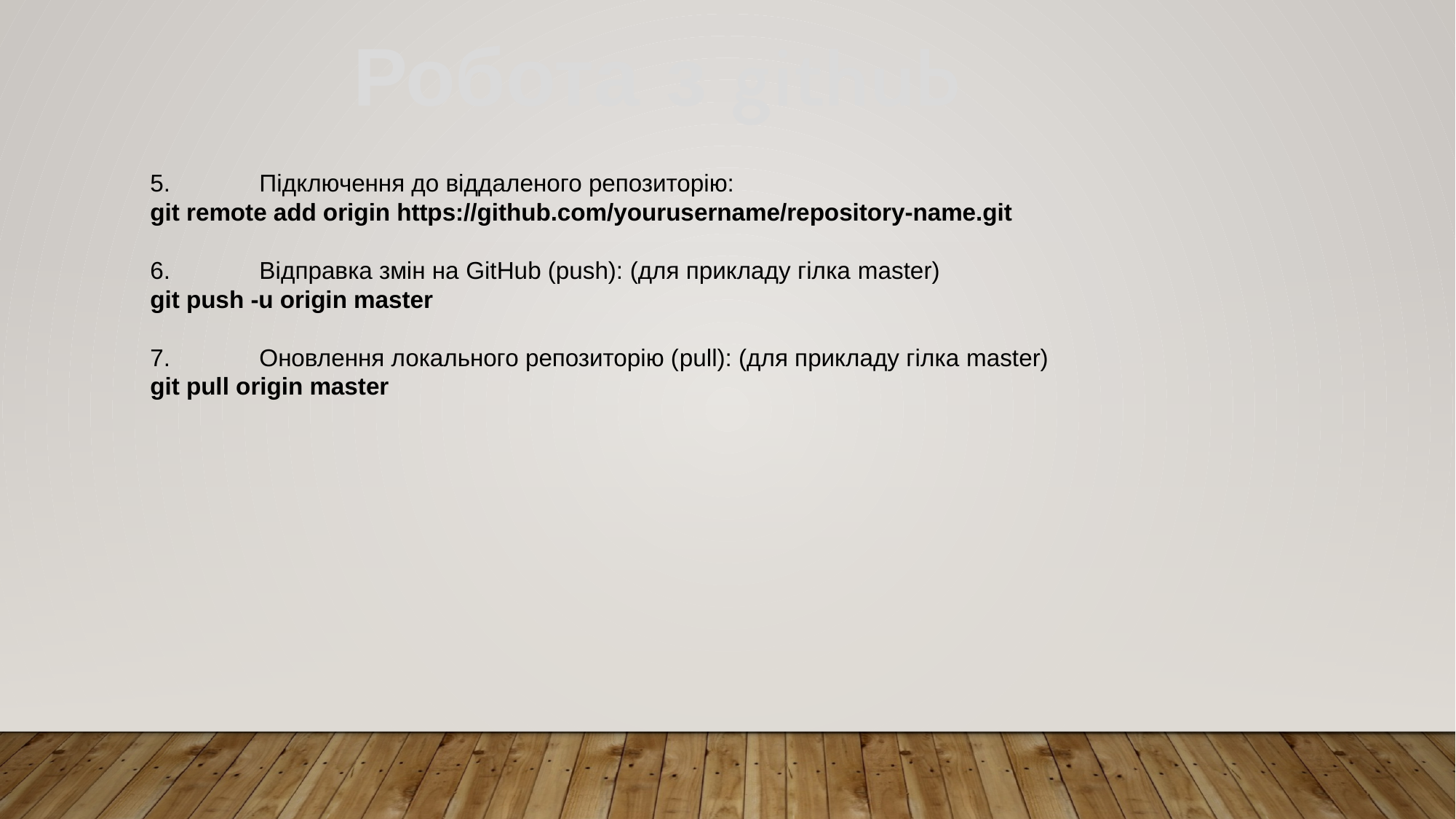

Робота з github
	5.	Підключення до віддаленого репозиторію:
	git remote add origin https://github.com/yourusername/repository-name.git

	6.	Відправка змін на GitHub (push): (для прикладу гілка master)
	git push -u origin master

	7.	Оновлення локального репозиторію (pull): (для прикладу гілка master)
	git pull origin master